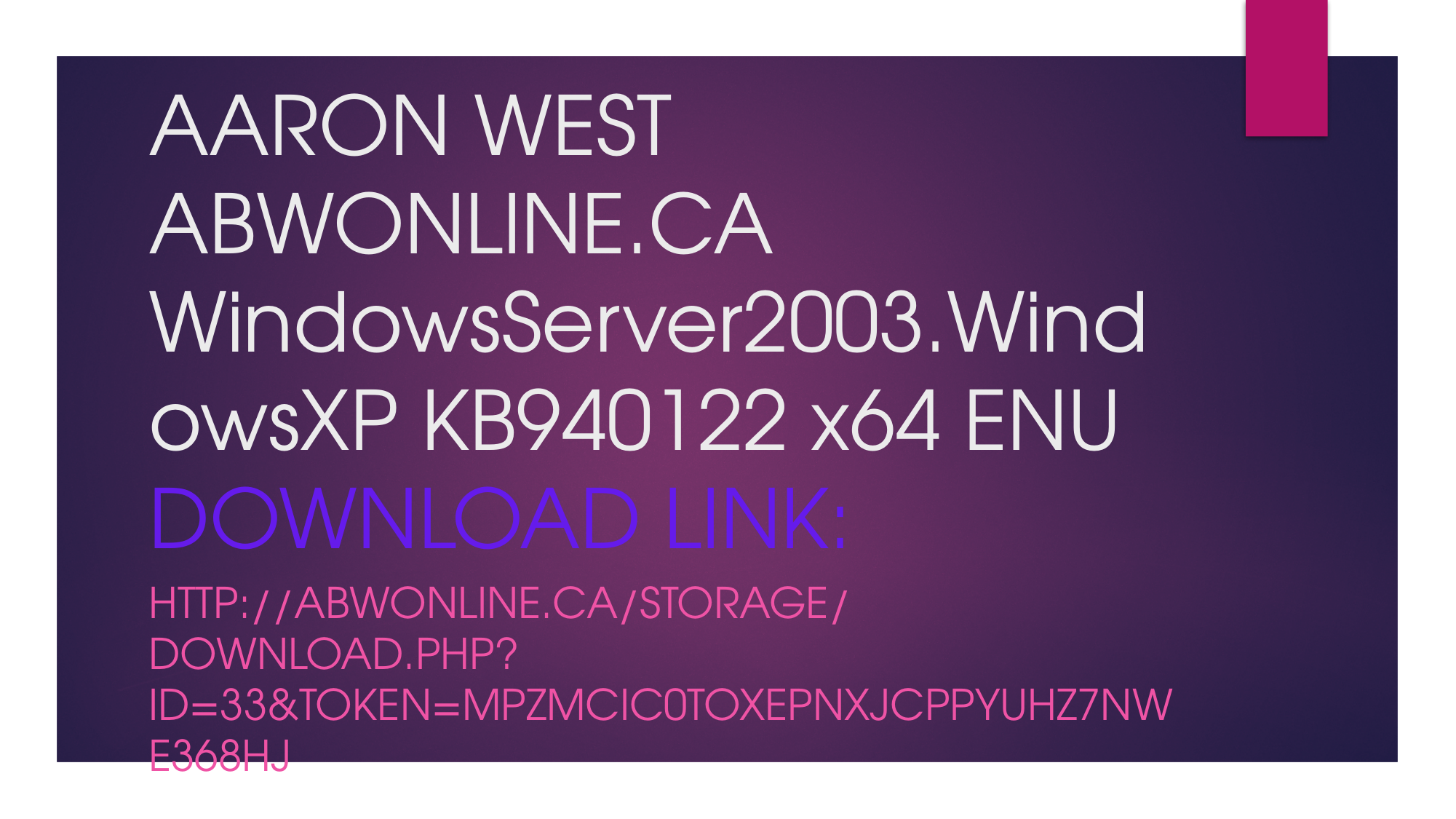

# AARON WEST ABWONLINE.CA WindowsServer2003.WindowsXP KB940122 x64 ENU DOWNLOAD LINK:
http://abwonline.ca/storage/download.php?id=33&token=MPZmciC0tOXEPNxJCpPYUHZ7NwE368HJ